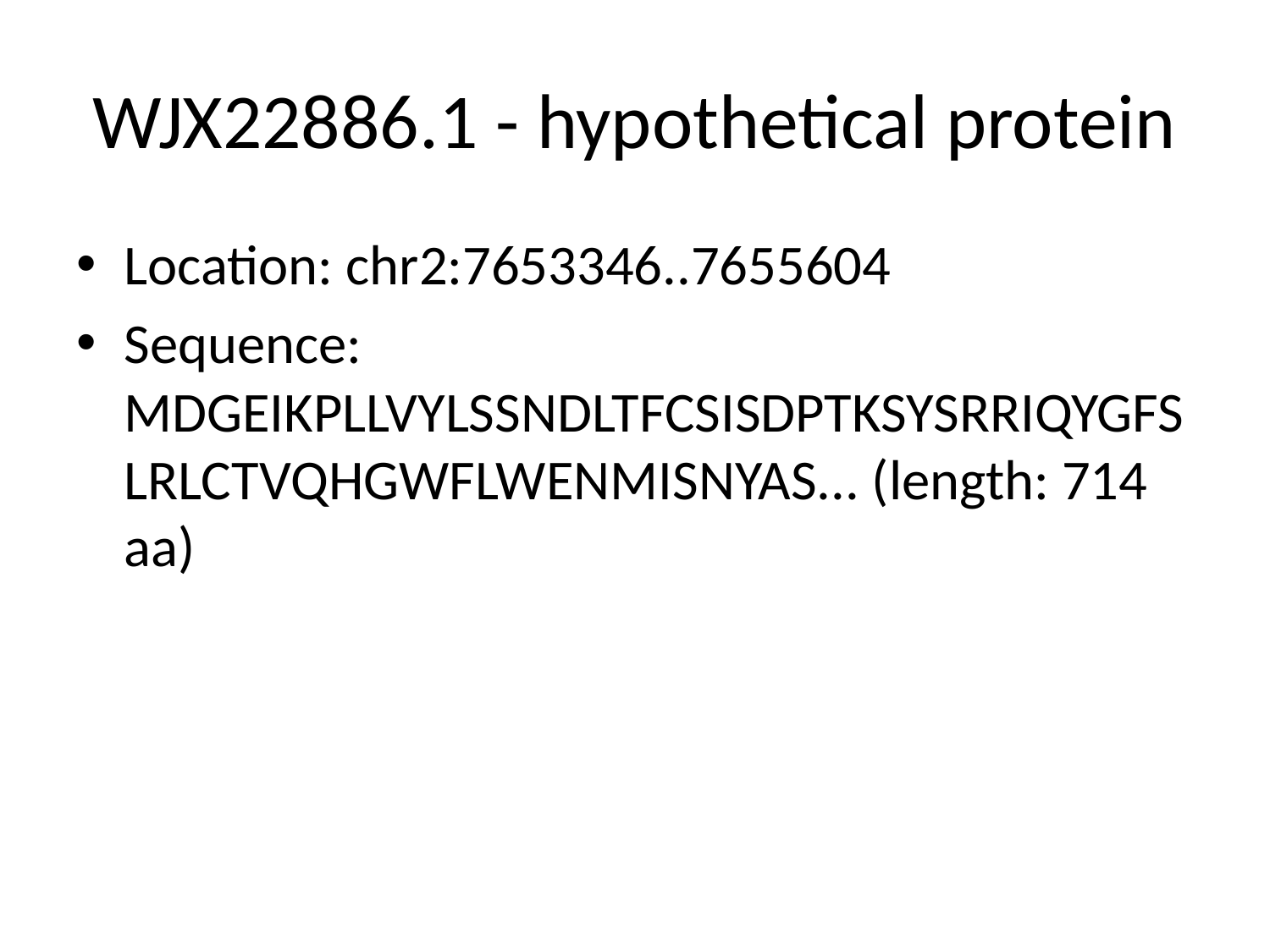

# WJX22886.1 - hypothetical protein
Location: chr2:7653346..7655604
Sequence: MDGEIKPLLVYLSSNDLTFCSISDPTKSYSRRIQYGFSLRLCTVQHGWFLWENMISNYAS... (length: 714 aa)